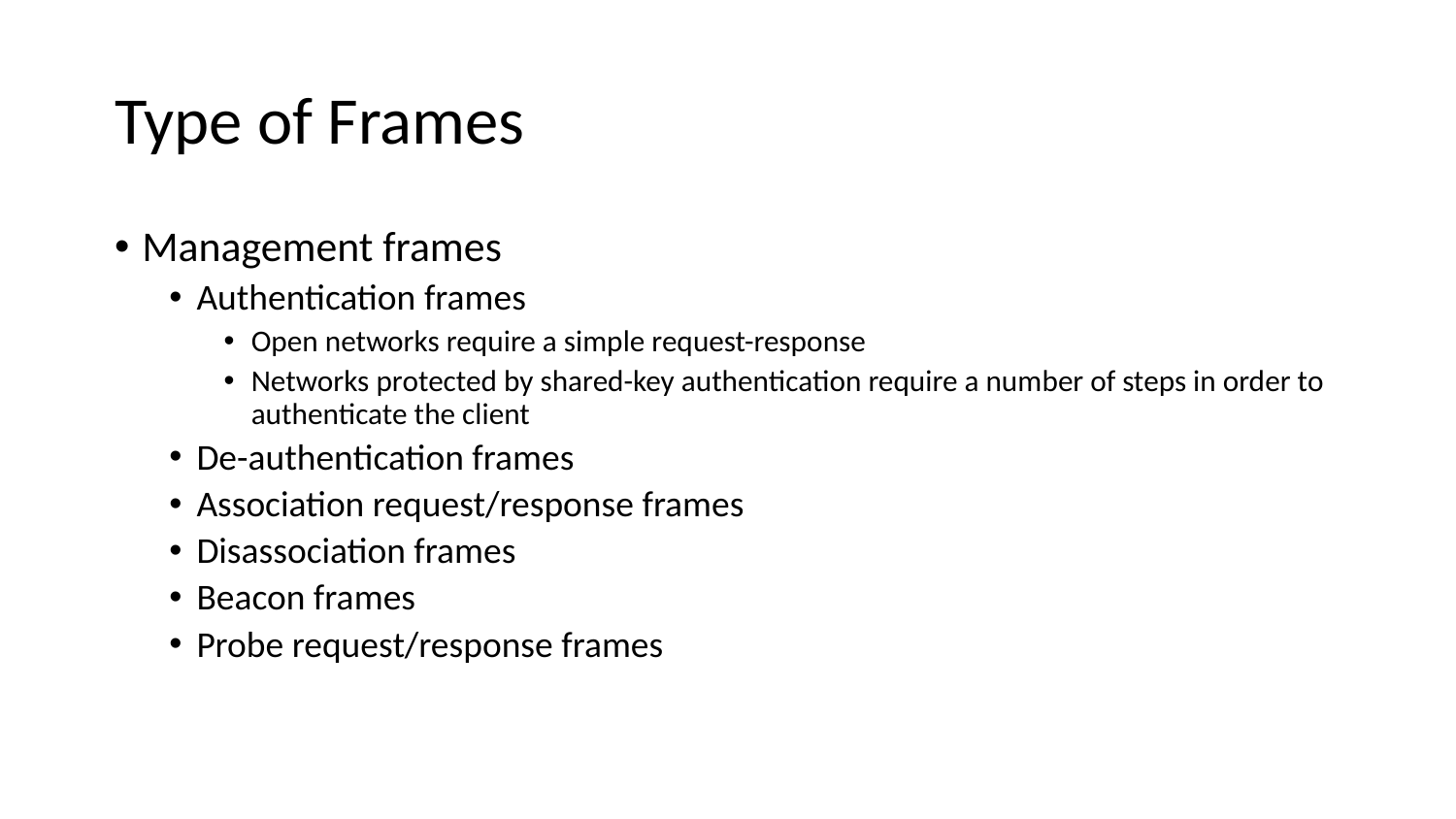

# Type of Frames
Management frames
Authentication frames
Open networks require a simple request-response
Networks protected by shared-key authentication require a number of steps in order to authenticate the client
De-authentication frames
Association request/response frames
Disassociation frames
Beacon frames
Probe request/response frames